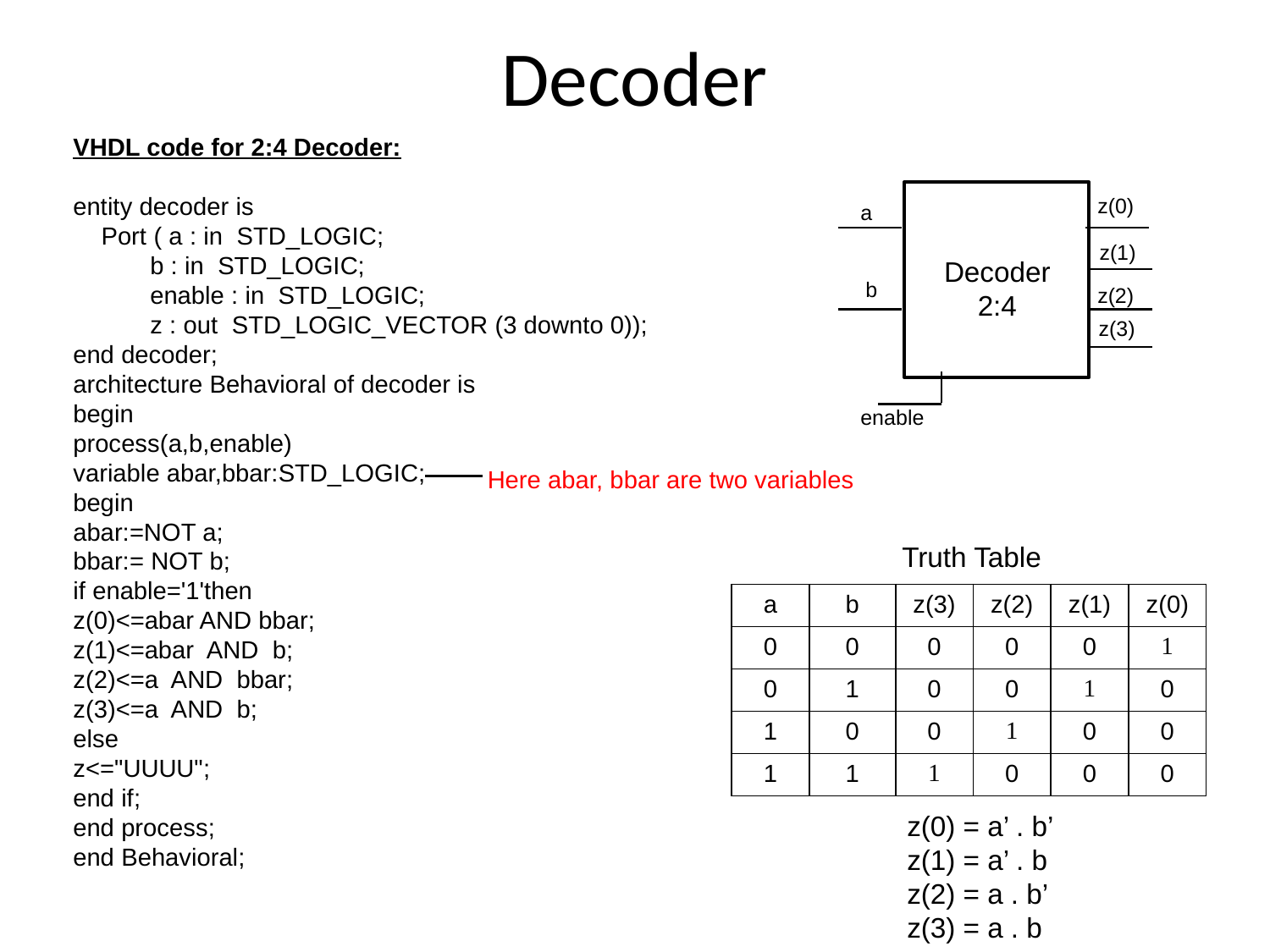

Decoder
VHDL code for 2:4 Decoder:

entity decoder is
    Port ( a : in  STD_LOGIC;
           b : in  STD_LOGIC;
           enable : in  STD_LOGIC;
           z : out  STD_LOGIC_VECTOR (3 downto 0));
end decoder;
architecture Behavioral of decoder is
begin
process(a,b,enable)
variable abar,bbar:STD_LOGIC;
begin
abar:=NOT a;
bbar:= NOT b;
if enable='1'then
z(0)<=abar AND bbar;
z(1)<=abar  AND  b;
z(2)<=a  AND  bbar;
z(3)<=a  AND  b;
else
z<="UUUU";
end if;
end process;
end Behavioral;
z(0)

a
z(1)
Decoder
2:4
b
z(2)
z(3)
enable
Here abar, bbar are two variables
Truth Table
| a | b | z(3) | z(2) | z(1) | z(0) |
| --- | --- | --- | --- | --- | --- |
| 0 | 0 | 0 | 0 | 0 | 1 |
| 0 | 1 | 0 | 0 | 1 | 0 |
| 1 | 0 | 0 | 1 | 0 | 0 |
| 1 | 1 | 1 | 0 | 0 | 0 |
z(0) = a’ . b’
z(1) = a’ . b
z(2) = a . b’
z(3) = a . b